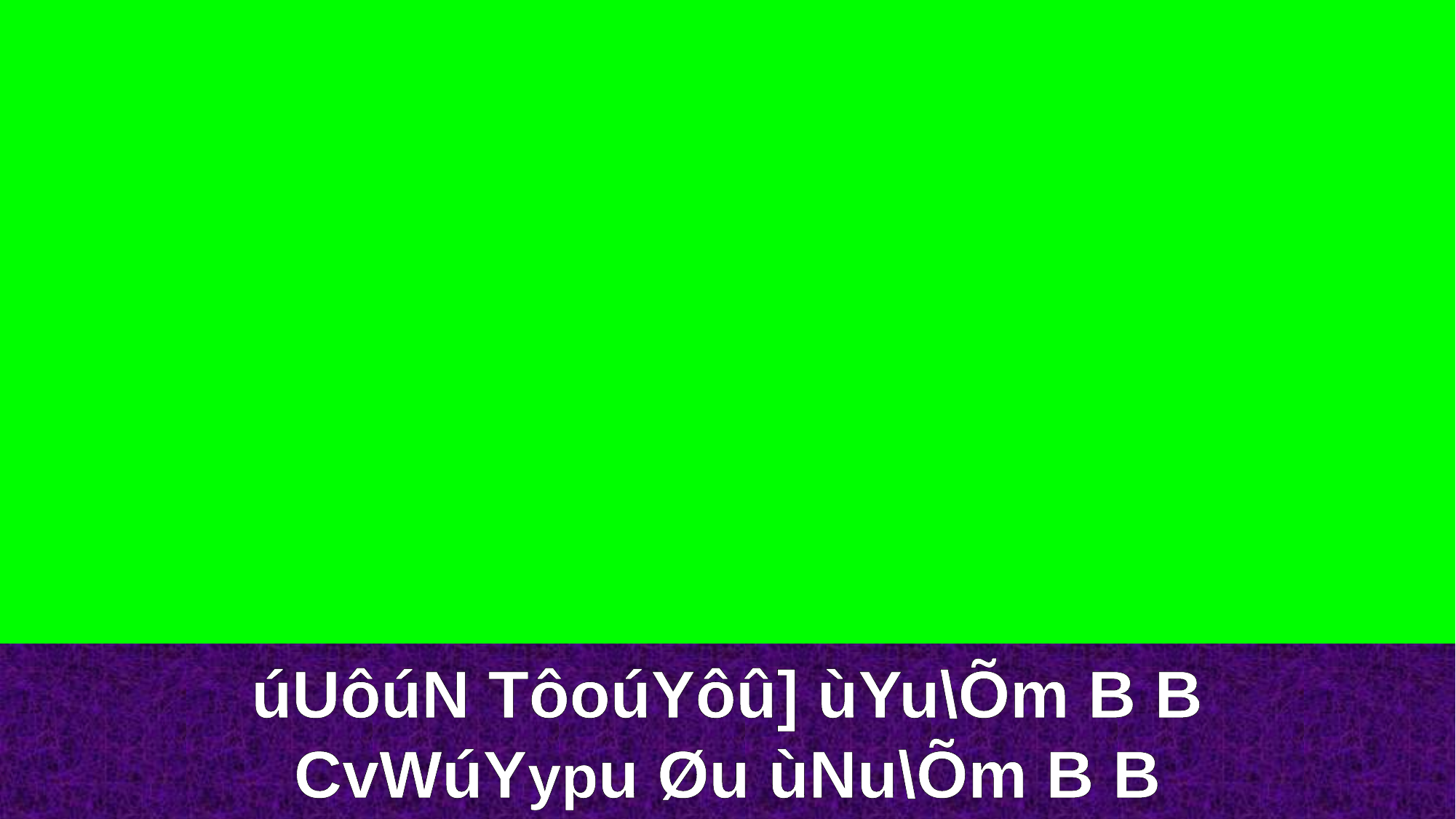

úUôúN TôoúYôû] ùYu\Õm B B
CvWúYypu Øu ùNu\Õm B B